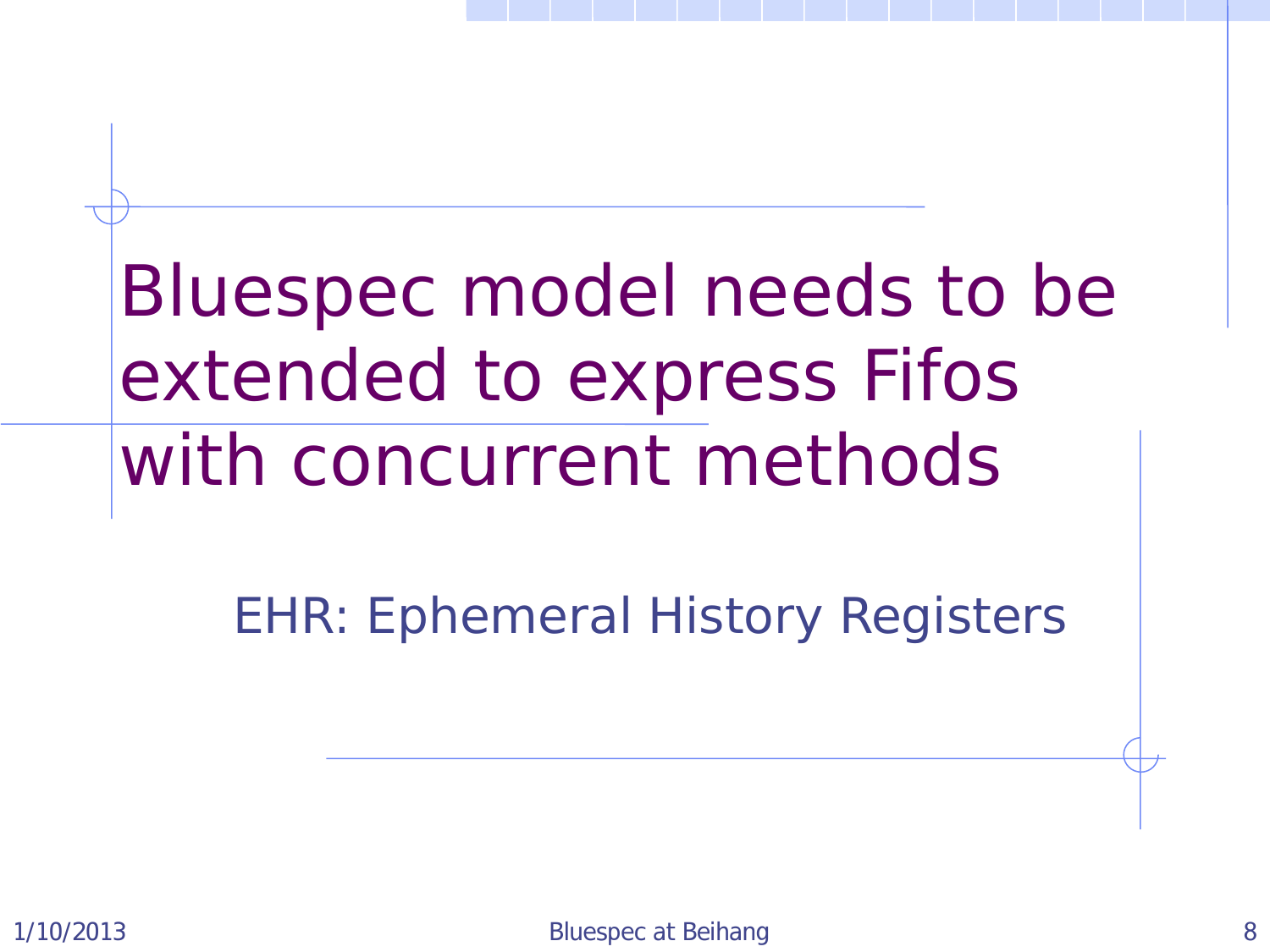

# Bluespec model needs to be extended to express Fifos with concurrent methods
EHR: Ephemeral History Registers
1/10/2013
Bluespec at Beihang
8